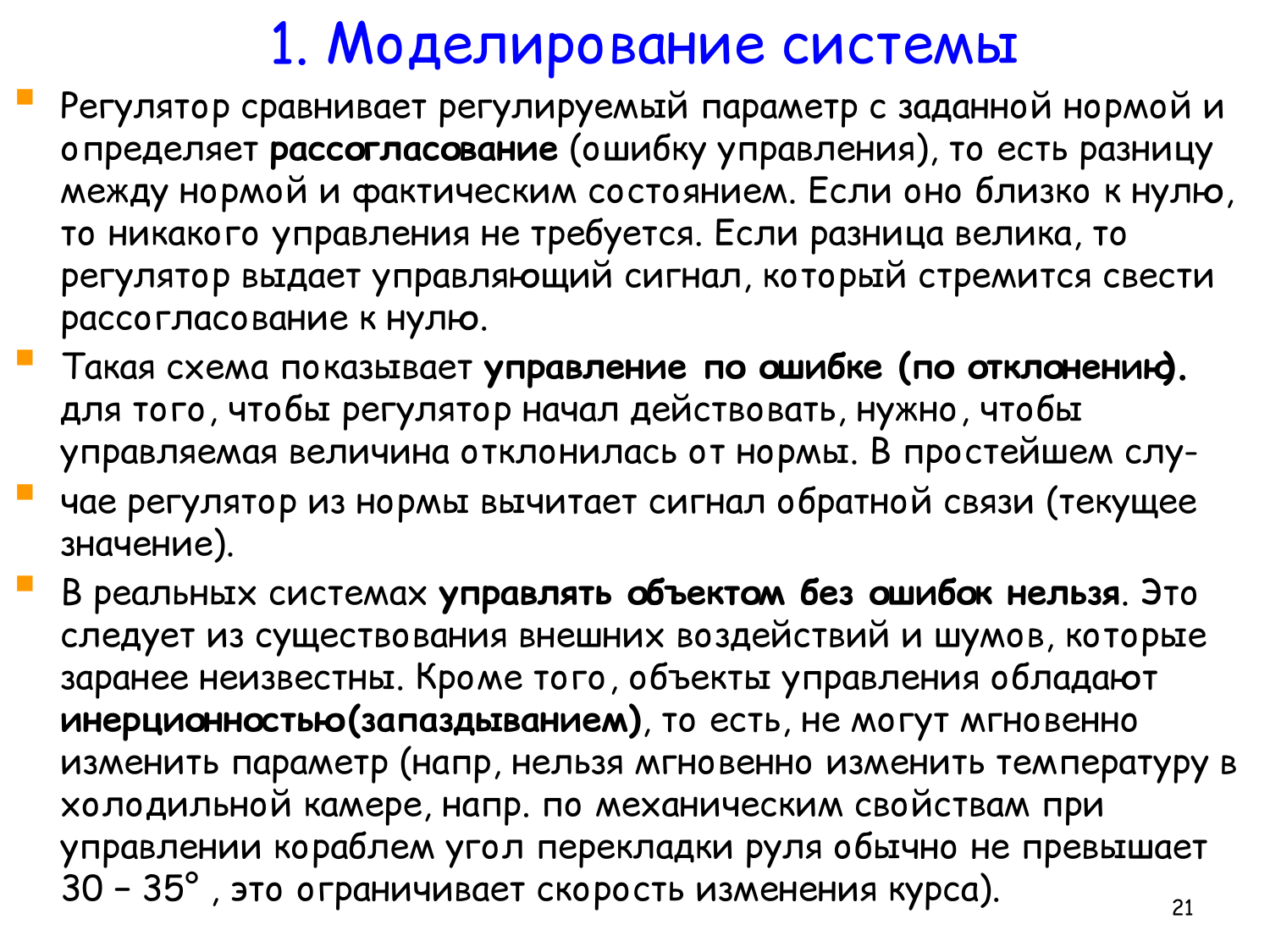

1. Моделирование системы
Регулятор сравнивает регулируемый параметр с заданной нормой и определяет рассогласование (ошибку управления), то есть разницу между нормой и фактическим состоянием. Если оно близко к нулю, то никакого управления не требуется. Если разница велика, то регулятор выдает управляющий сигнал, который стремится свести рассогласование к нулю.
Такая схема показывает управление по ошибке (по отклонению). для того, чтобы регулятор начал действовать, нужно, чтобы управляемая величина отклонилась от нормы. В простейшем слу-
чае регулятор из нормы вычитает сигнал обратной связи (текущее значение).
В реальных системах управлять объектом без ошибок нельзя. Это следует из существования внешних воздействий и шумов, которые заранее неизвестны. Кроме того, объекты управления обладают инерционностью (запаздыванием), то есть, не могут мгновенно изменить параметр (напр, нельзя мгновенно изменить температуру в холодильной камере, напр. по механическим свойствам при управлении кораблем угол перекладки руля обычно не превышает 30 − 35° , это ограничивает скорость изменения курса).
21